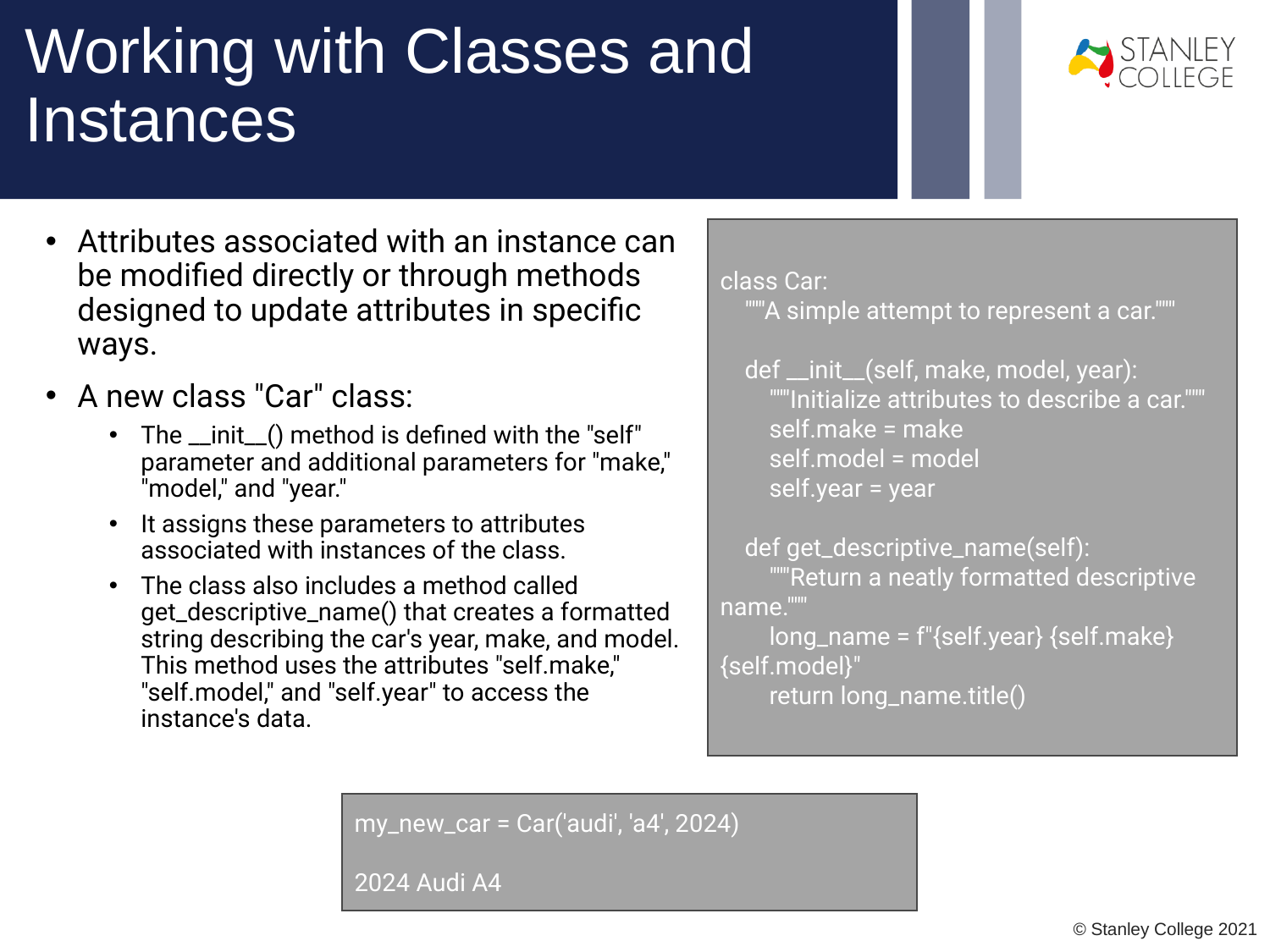

# Working with Classes and Instances

class Car:
    """A simple attempt to represent a car."""

    def __init__(self, make, model, year):
        """Initialize attributes to describe a car."""
        self.make = make
        self.model = model
        self.year = year

    def get_descriptive_name(self):
        """Return a neatly formatted descriptive name."""
        long_name = f"{self.year} {self.make} {self.model}"
        return long_name.title()
Attributes associated with an instance can be modified directly or through methods designed to update attributes in specific ways.
A new class "Car" class:
The __init__() method is defined with the "self" parameter and additional parameters for "make," "model," and "year."
It assigns these parameters to attributes associated with instances of the class.
The class also includes a method called get_descriptive_name() that creates a formatted string describing the car's year, make, and model. This method uses the attributes "self.make," "self.model," and "self.year" to access the instance's data.

my_new_car = Car('audi', 'a4', 2024)

2024 Audi A4